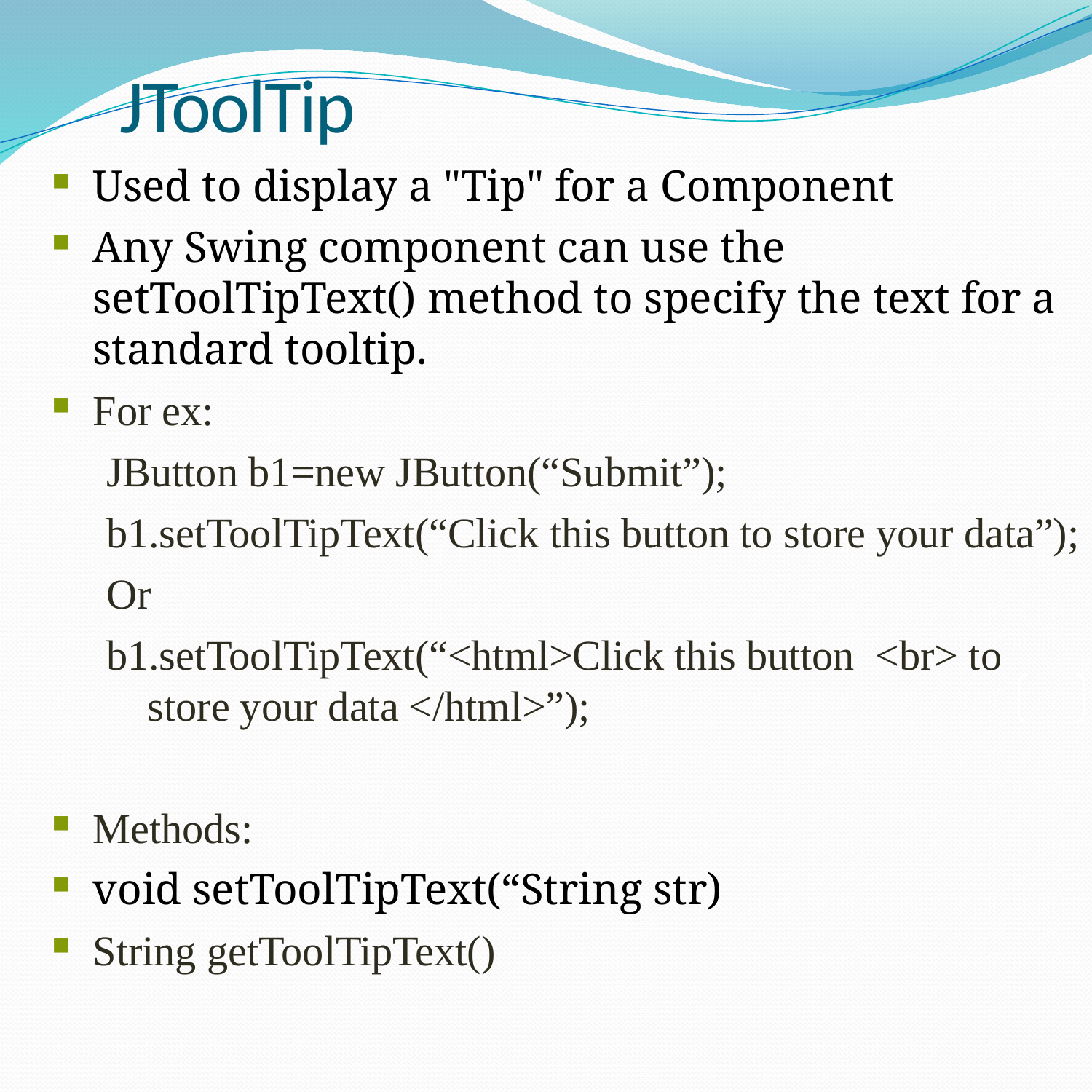

# JToolTip
Used to display a "Tip" for a Component
Any Swing component can use the setToolTipText() method to specify the text for a standard tooltip.
For ex:
JButton b1=new JButton(“Submit”);
b1.setToolTipText(“Click this button to store your data”);
Or
b1.setToolTipText(“<html>Click this button  <br> to store your data </html>”);

Methods:
void setToolTipText(“String str)
String getToolTipText()